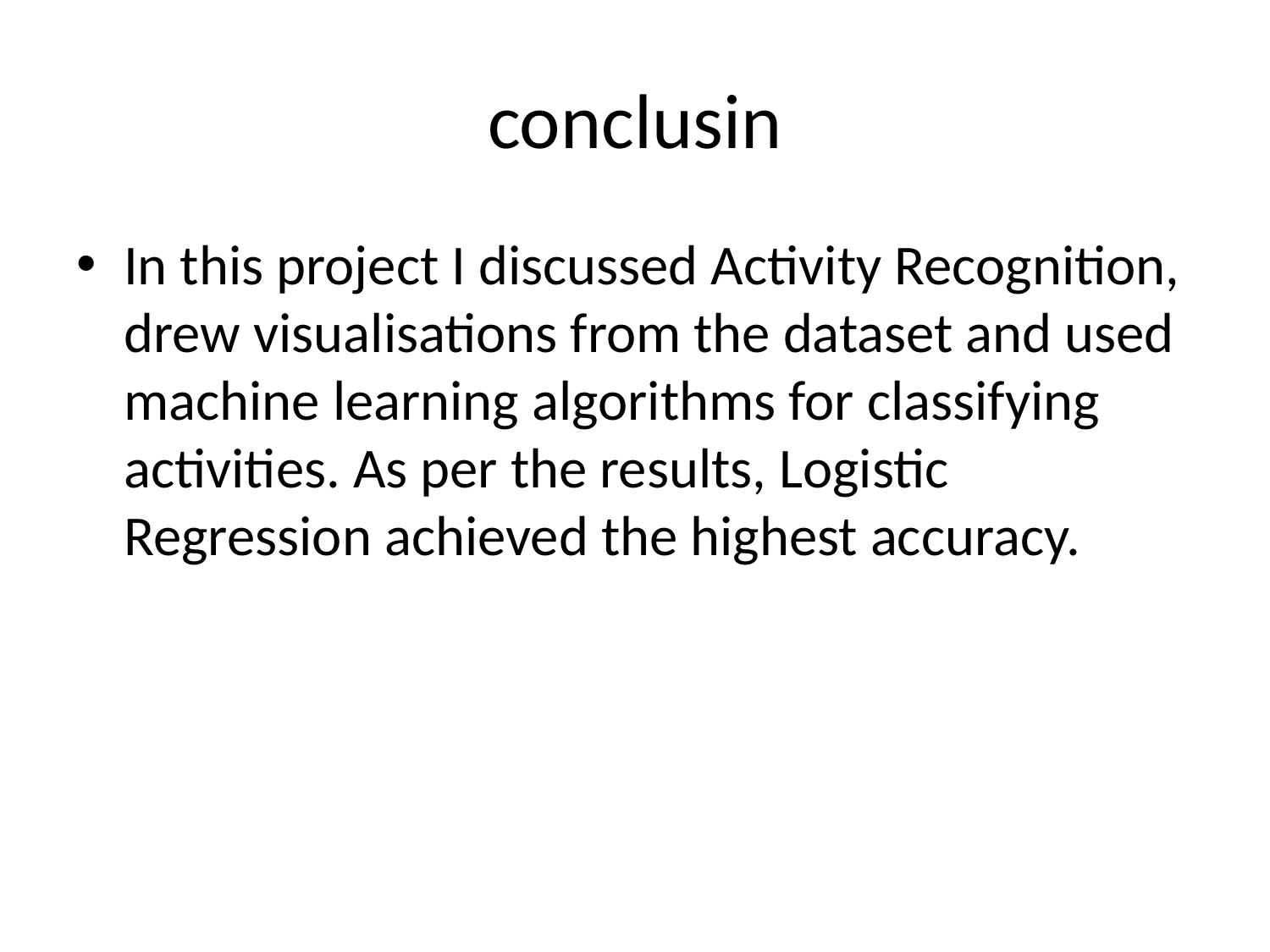

# conclusin
In this project I discussed Activity Recognition, drew visualisations from the dataset and used machine learning algorithms for classifying activities. As per the results, Logistic Regression achieved the highest accuracy.